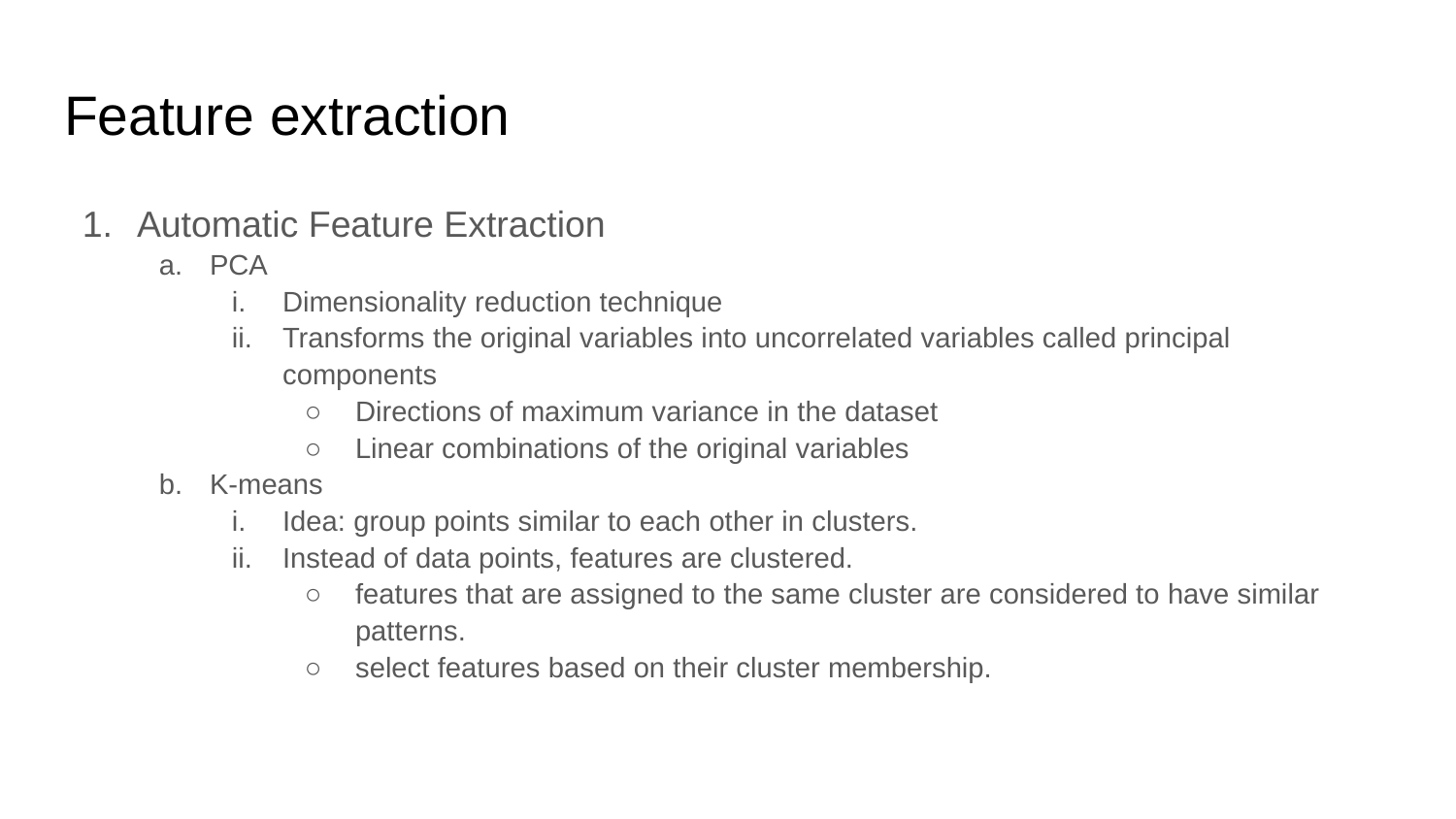

# Feature extraction
Automatic Feature Extraction
PCA
Dimensionality reduction technique
Transforms the original variables into uncorrelated variables called principal components
Directions of maximum variance in the dataset
Linear combinations of the original variables
K-means
Idea: group points similar to each other in clusters.
Instead of data points, features are clustered.
features that are assigned to the same cluster are considered to have similar patterns.
select features based on their cluster membership.